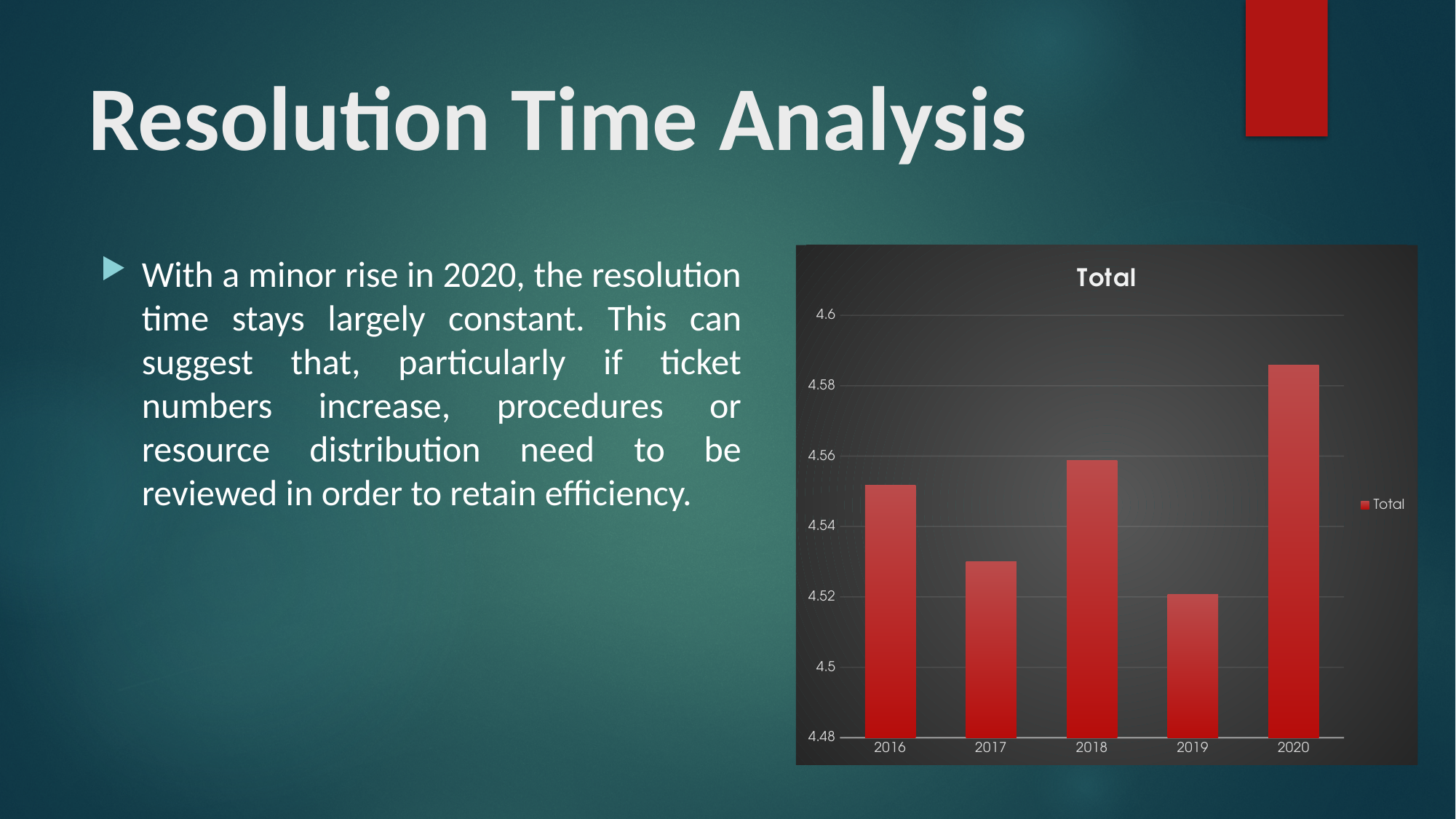

# Resolution Time Analysis
With a minor rise in 2020, the resolution time stays largely constant. This can suggest that, particularly if ticket numbers increase, procedures or resource distribution need to be reviewed in order to retain efficiency.

### Chart:

| Category | Total |
|---|---|
| 2016 | 4.551758485939775 |
| 2017 | 4.530070398927254 |
| 2018 | 4.558668354964651 |
| 2019 | 4.52080037226617 |
| 2020 | 4.585911716171617 |